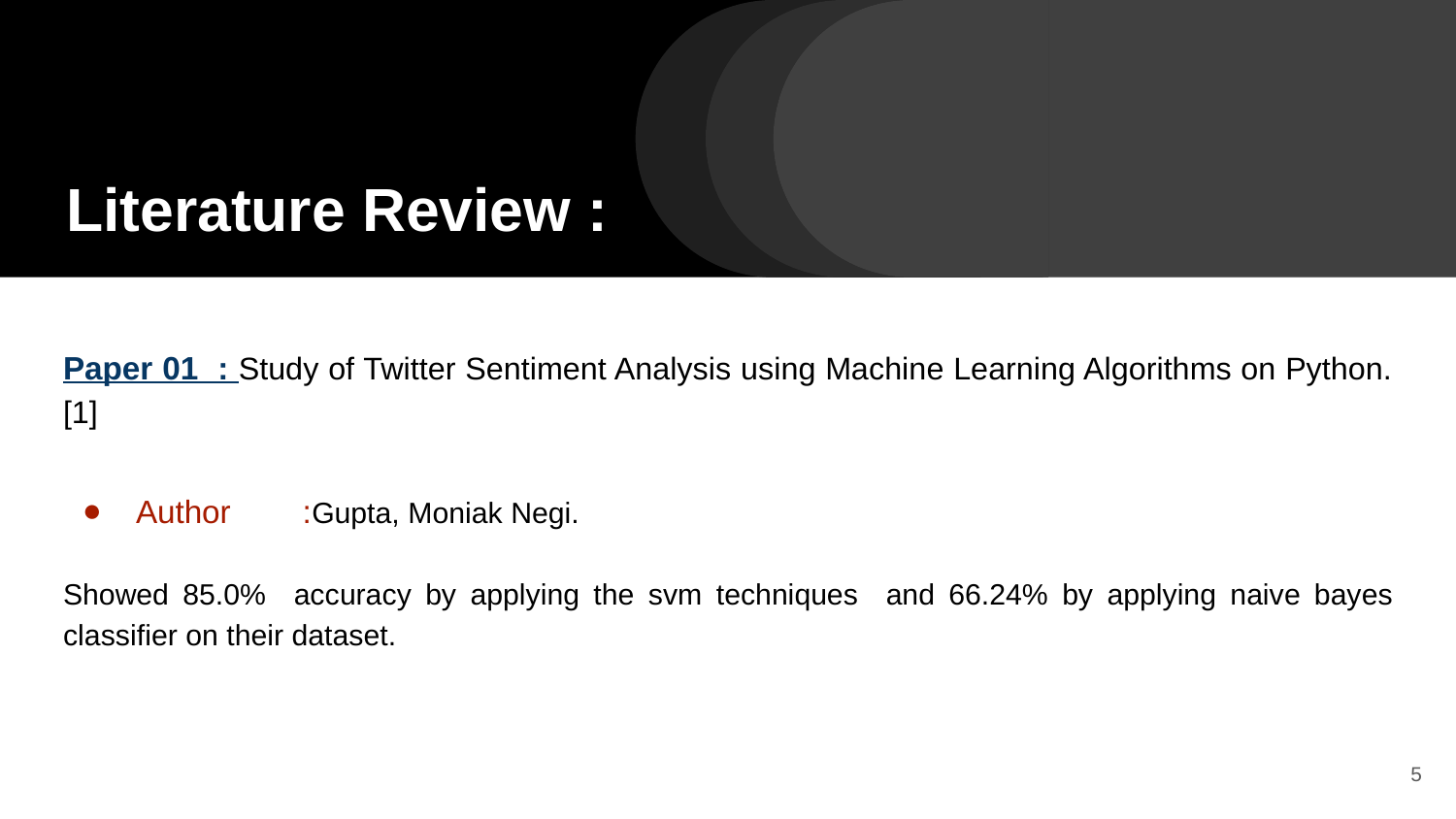

# Literature Review :
Paper 01  : Study of Twitter Sentiment Analysis using Machine Learning Algorithms on Python.[1]

Author        :Gupta, Moniak Negi.

Showed 85.0%  accuracy by applying the svm techniques  and 66.24% by applying naive bayes classifier on their dataset.
5